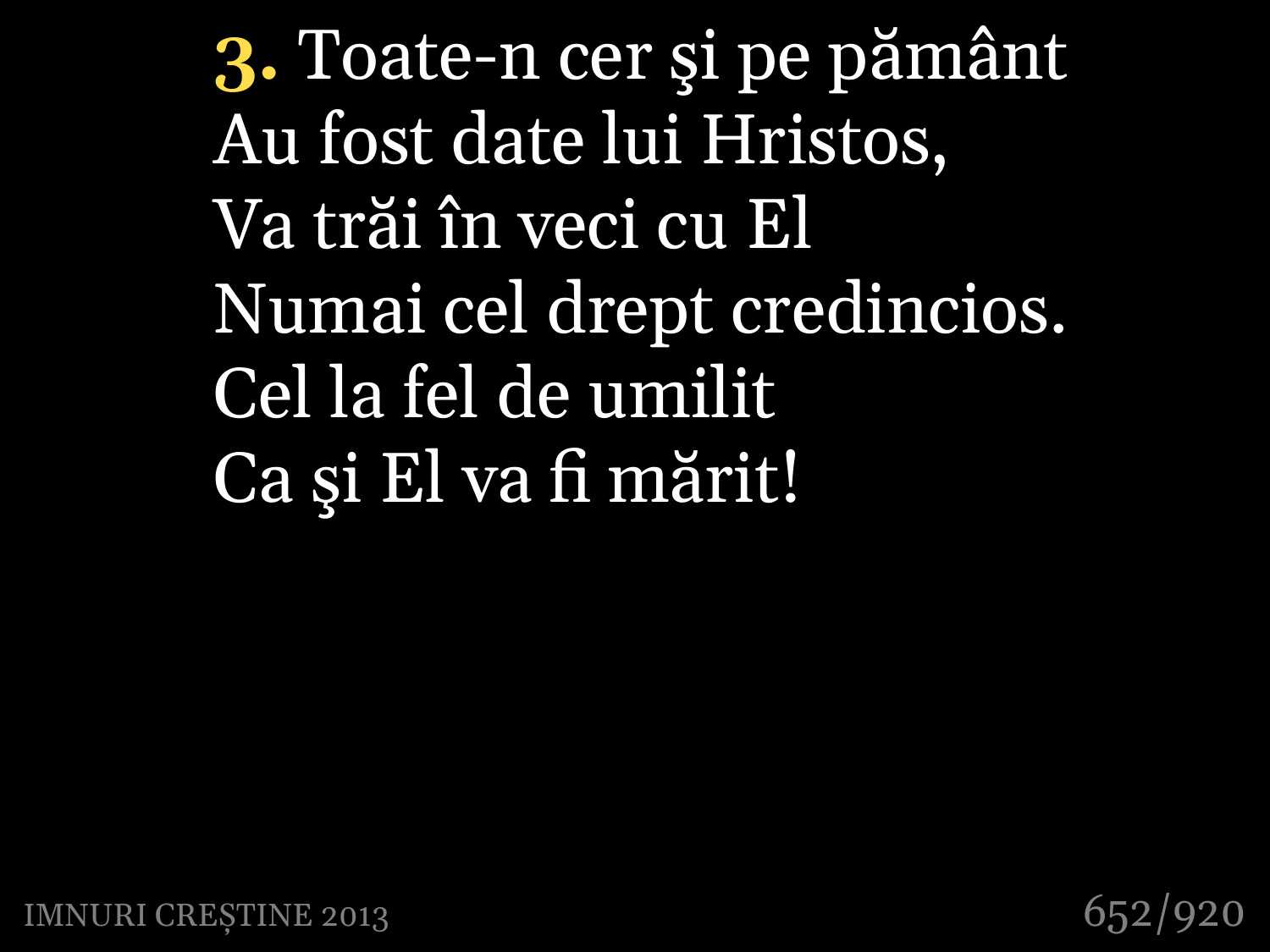

3. Toate-n cer şi pe pământ
Au fost date lui Hristos,
Va trăi în veci cu El
Numai cel drept credincios.
Cel la fel de umilit
Ca şi El va fi mărit!
652/920
IMNURI CREȘTINE 2013